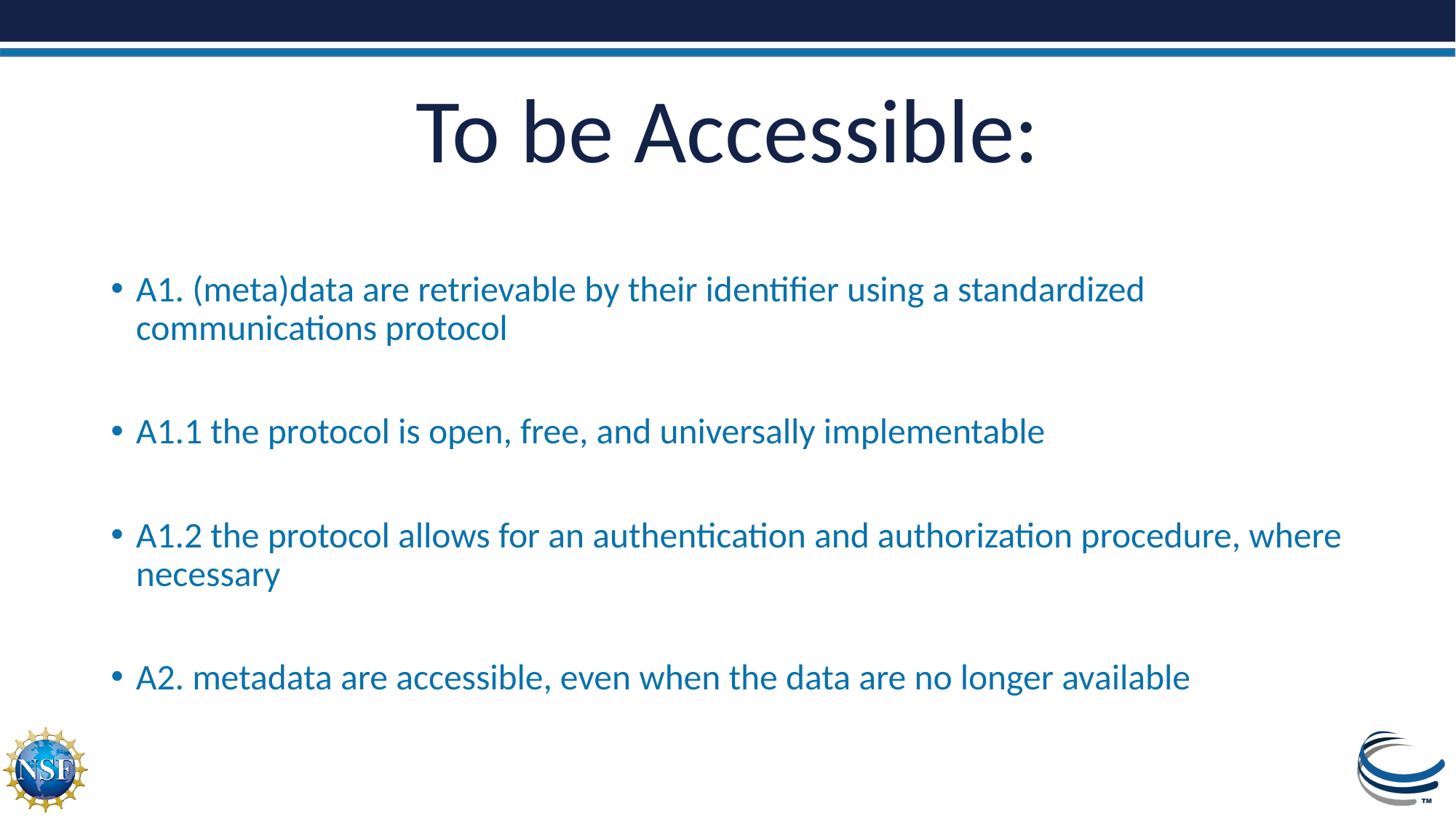

# To be Accessible:
A1. (meta)data are retrievable by their identifier using a standardized communications protocol

A1.1 the protocol is open, free, and universally implementable

A1.2 the protocol allows for an authentication and authorization procedure, where necessary

A2. metadata are accessible, even when the data are no longer available